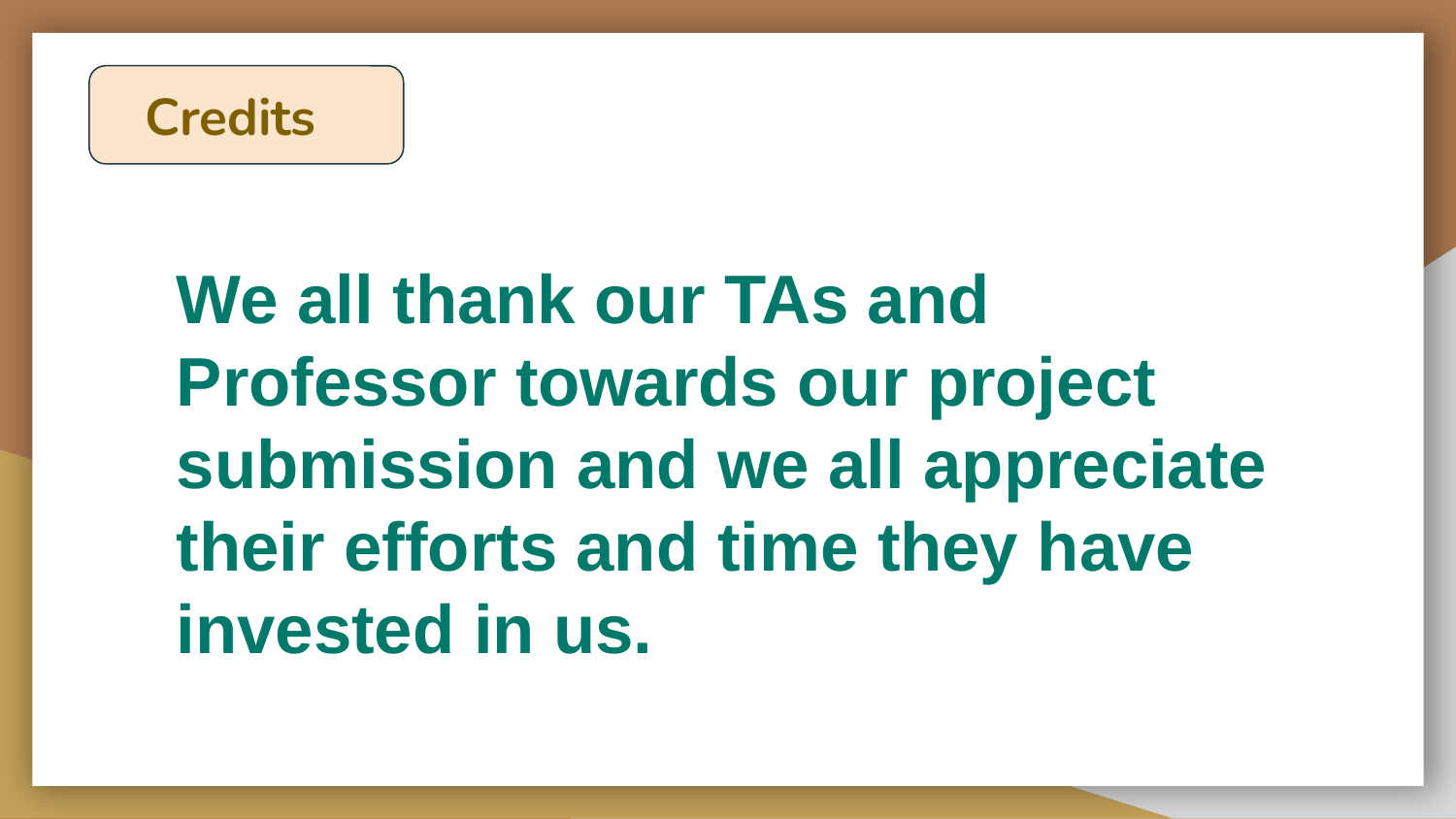

# Credits
We all thank our TAs and Professor towards our project submission and we all appreciate their efforts and time they have invested in us.